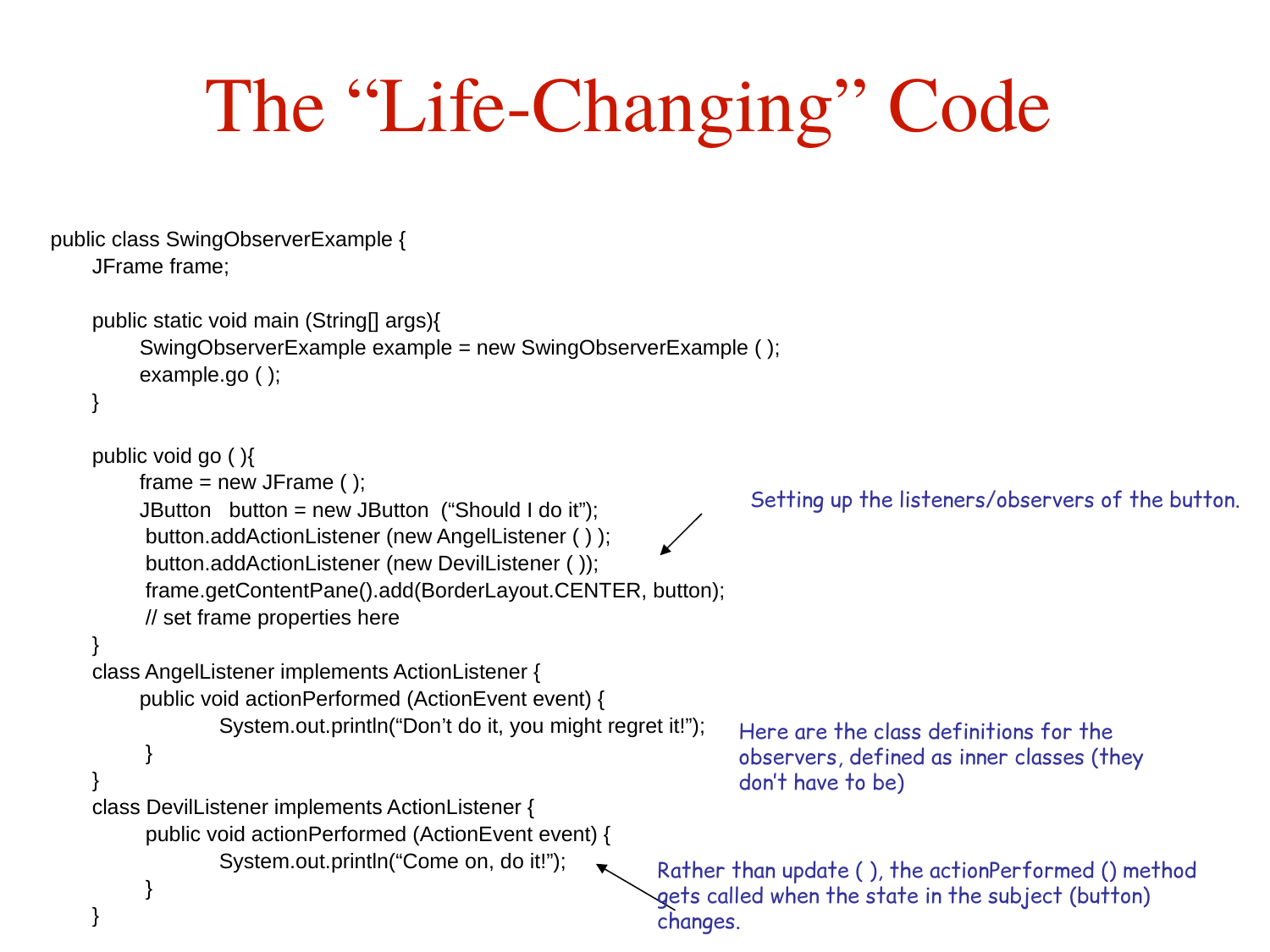

# The “Life-Changing” Code

 public class SwingObserverExample {
    	JFrame frame;

	public static void main (String[] args){
	        SwingObserverExample example = new SwingObserverExample ( );
	        example.go ( );
        }

	public void go ( ){
	        frame = new JFrame ( );
	        JButton   button = new JButton  (“Should I do it”);
	         button.addActionListener (new AngelListener ( ) );
	         button.addActionListener (new DevilListener ( ));
	         frame.getContentPane().add(BorderLayout.CENTER, button);
	         // set frame properties here
 	}
	class AngelListener implements ActionListener {
	        public void actionPerformed (ActionEvent event) {
		System.out.println(“Don’t do it, you might regret it!”);
	         }
  	}
	class DevilListener implements ActionListener {
	         public void actionPerformed (ActionEvent event) {
		System.out.println(“Come on, do it!”);
	         }
 	}
Setting up the listeners/observers of the button.

Here are the class definitions for the observers, defined as inner classes (they don’t have to be)
Rather than update ( ), the actionPerformed () method gets called when the state in the subject (button) changes.